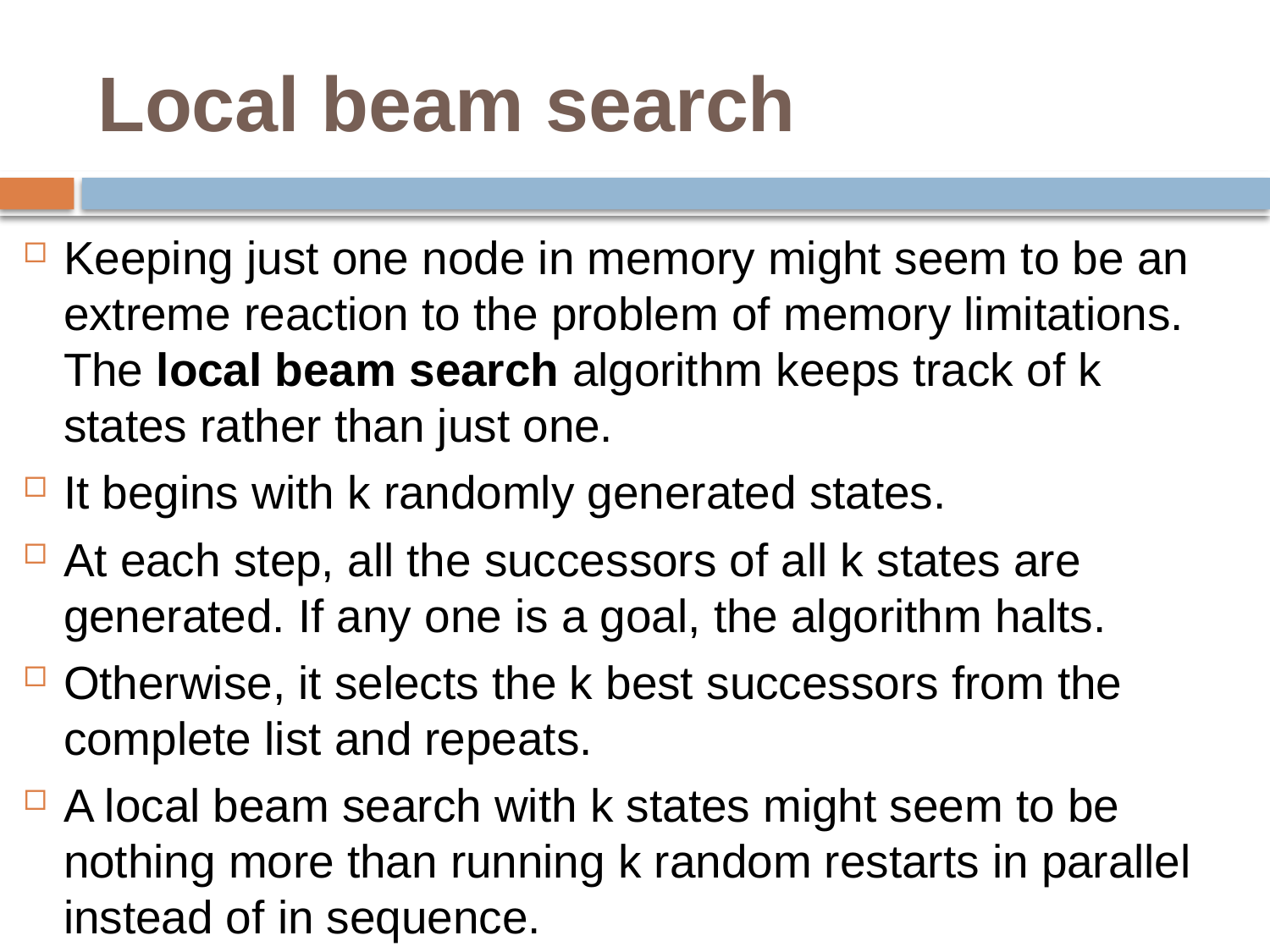

# Local beam search
Keeping just one node in memory might seem to be an extreme reaction to the problem of memory limitations. The local beam search algorithm keeps track of k states rather than just one.
It begins with k randomly generated states.
At each step, all the successors of all k states are generated. If any one is a goal, the algorithm halts.
Otherwise, it selects the k best successors from the complete list and repeats.
A local beam search with k states might seem to be nothing more than running k random restarts in parallel instead of in sequence.